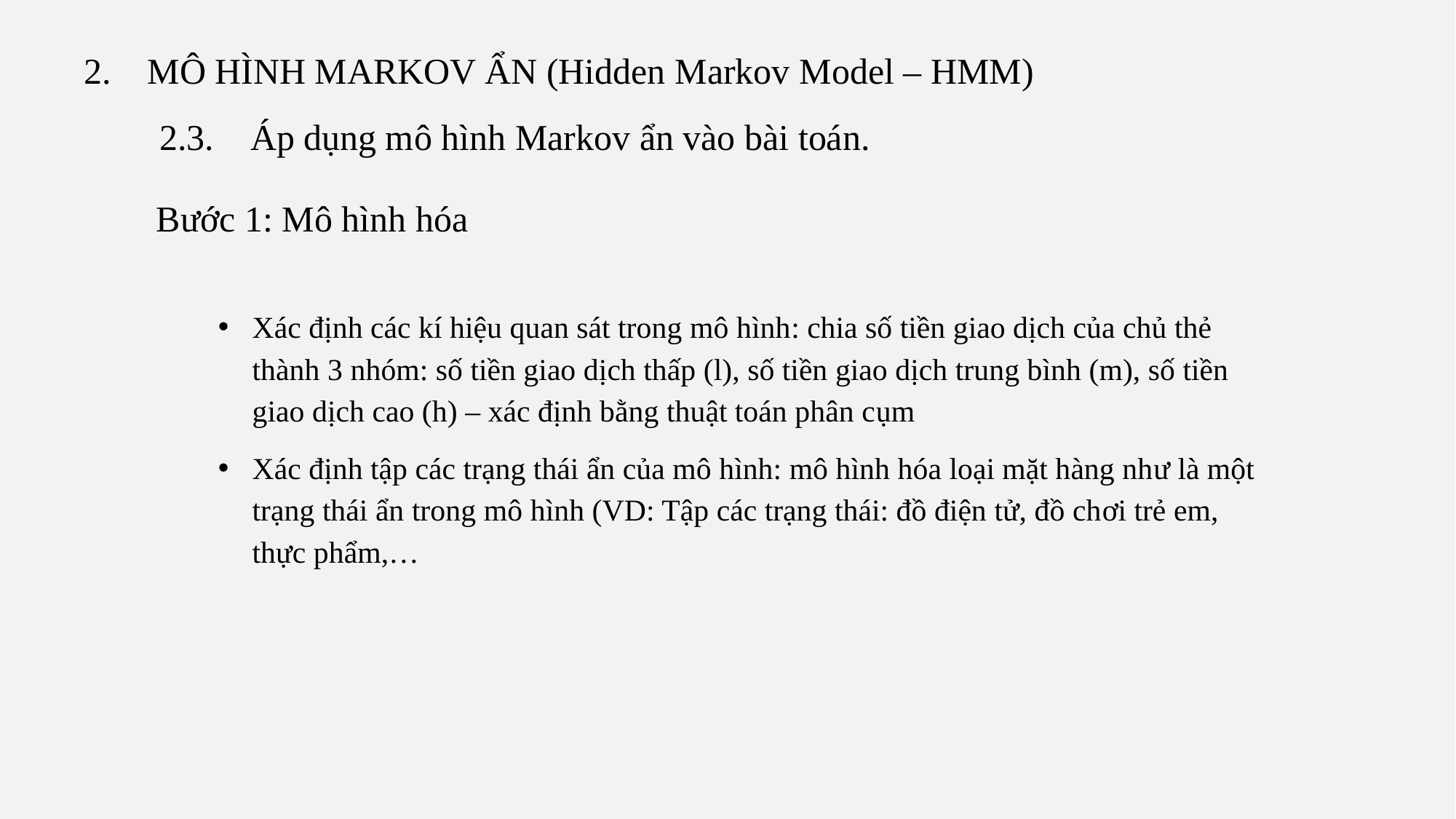

2.    MÔ HÌNH MARKOV ẨN (Hidden Markov Model – HMM)

2.3.    Áp dụng mô hình Markov ẩn vào bài toán.
Bước 1: Mô hình hóa
Xác định các kí hiệu quan sát trong mô hình: chia số tiền giao dịch của chủ thẻ thành 3 nhóm: số tiền giao dịch thấp (l), số tiền giao dịch trung bình (m), số tiền giao dịch cao (h) – xác định bằng thuật toán phân cụm
Xác định tập các trạng thái ẩn của mô hình: mô hình hóa loại mặt hàng như là một trạng thái ẩn trong mô hình (VD: Tập các trạng thái: đồ điện tử, đồ chơi trẻ em, thực phẩm,…